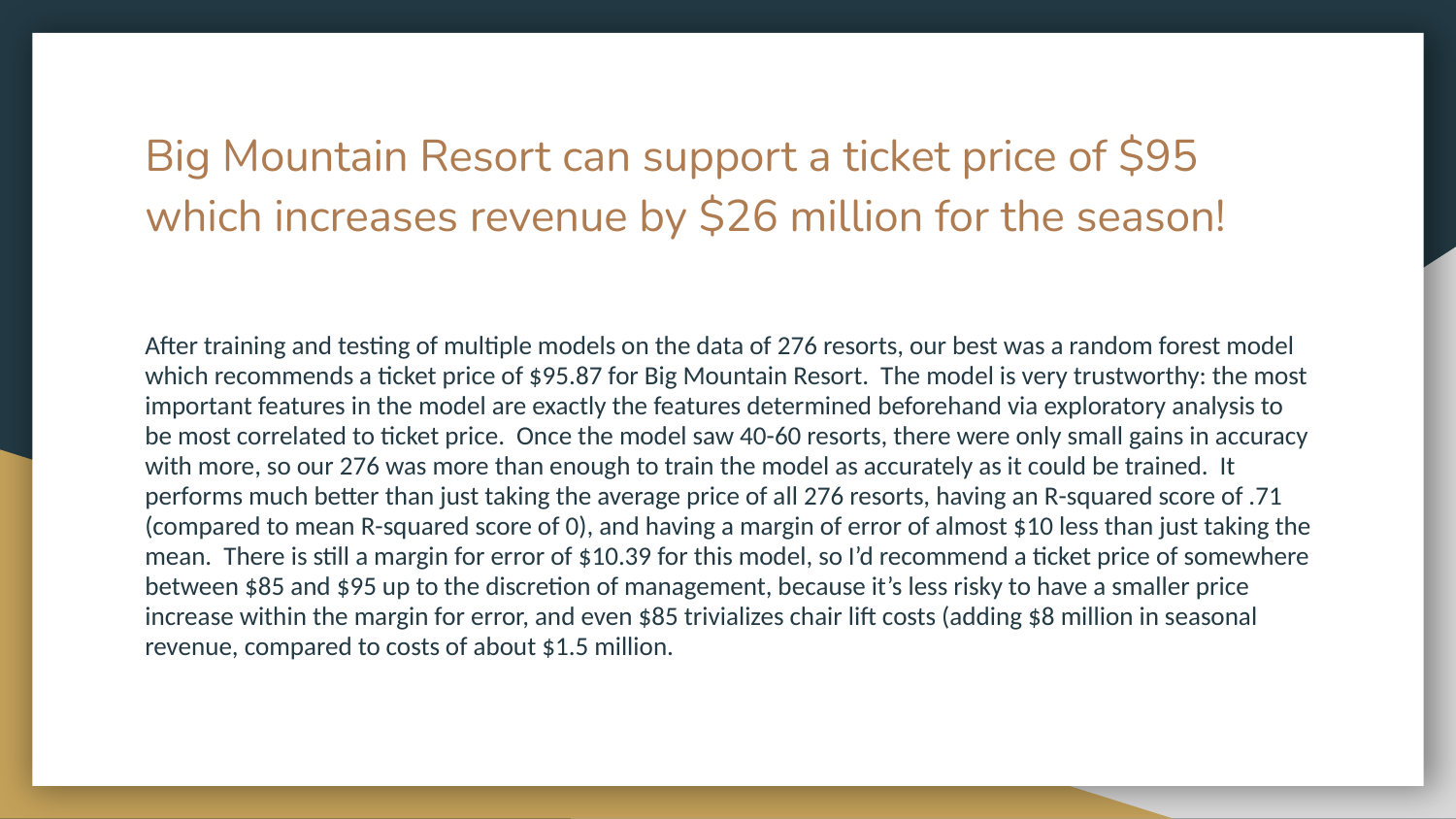

# Big Mountain Resort can support a ticket price of $95 which increases revenue by $26 million for the season!
After training and testing of multiple models on the data of 276 resorts, our best was a random forest model which recommends a ticket price of $95.87 for Big Mountain Resort.  The model is very trustworthy: the most important features in the model are exactly the features determined beforehand via exploratory analysis to be most correlated to ticket price.  Once the model saw 40-60 resorts, there were only small gains in accuracy with more, so our 276 was more than enough to train the model as accurately as it could be trained.  It performs much better than just taking the average price of all 276 resorts, having an R-squared score of .71 (compared to mean R-squared score of 0), and having a margin of error of almost $10 less than just taking the mean.  There is still a margin for error of $10.39 for this model, so I’d recommend a ticket price of somewhere between $85 and $95 up to the discretion of management, because it’s less risky to have a smaller price increase within the margin for error, and even $85 trivializes chair lift costs (adding $8 million in seasonal revenue, compared to costs of about $1.5 million.